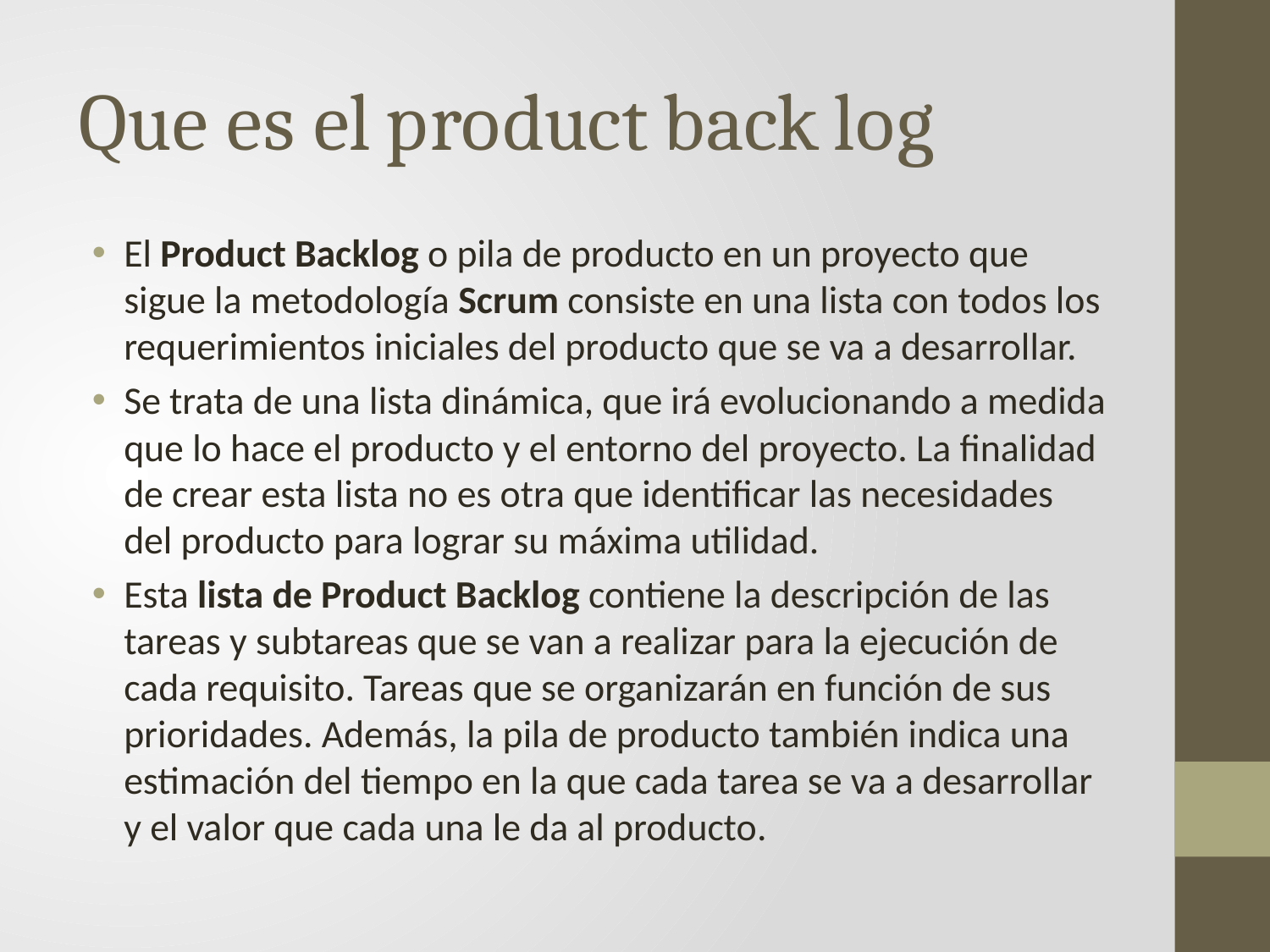

# Que es el product back log
El Product Backlog o pila de producto en un proyecto que sigue la metodología Scrum consiste en una lista con todos los requerimientos iniciales del producto que se va a desarrollar.
Se trata de una lista dinámica, que irá evolucionando a medida que lo hace el producto y el entorno del proyecto. La finalidad de crear esta lista no es otra que identificar las necesidades del producto para lograr su máxima utilidad.
Esta lista de Product Backlog contiene la descripción de las tareas y subtareas que se van a realizar para la ejecución de cada requisito. Tareas que se organizarán en función de sus prioridades. Además, la pila de producto también indica una estimación del tiempo en la que cada tarea se va a desarrollar y el valor que cada una le da al producto.